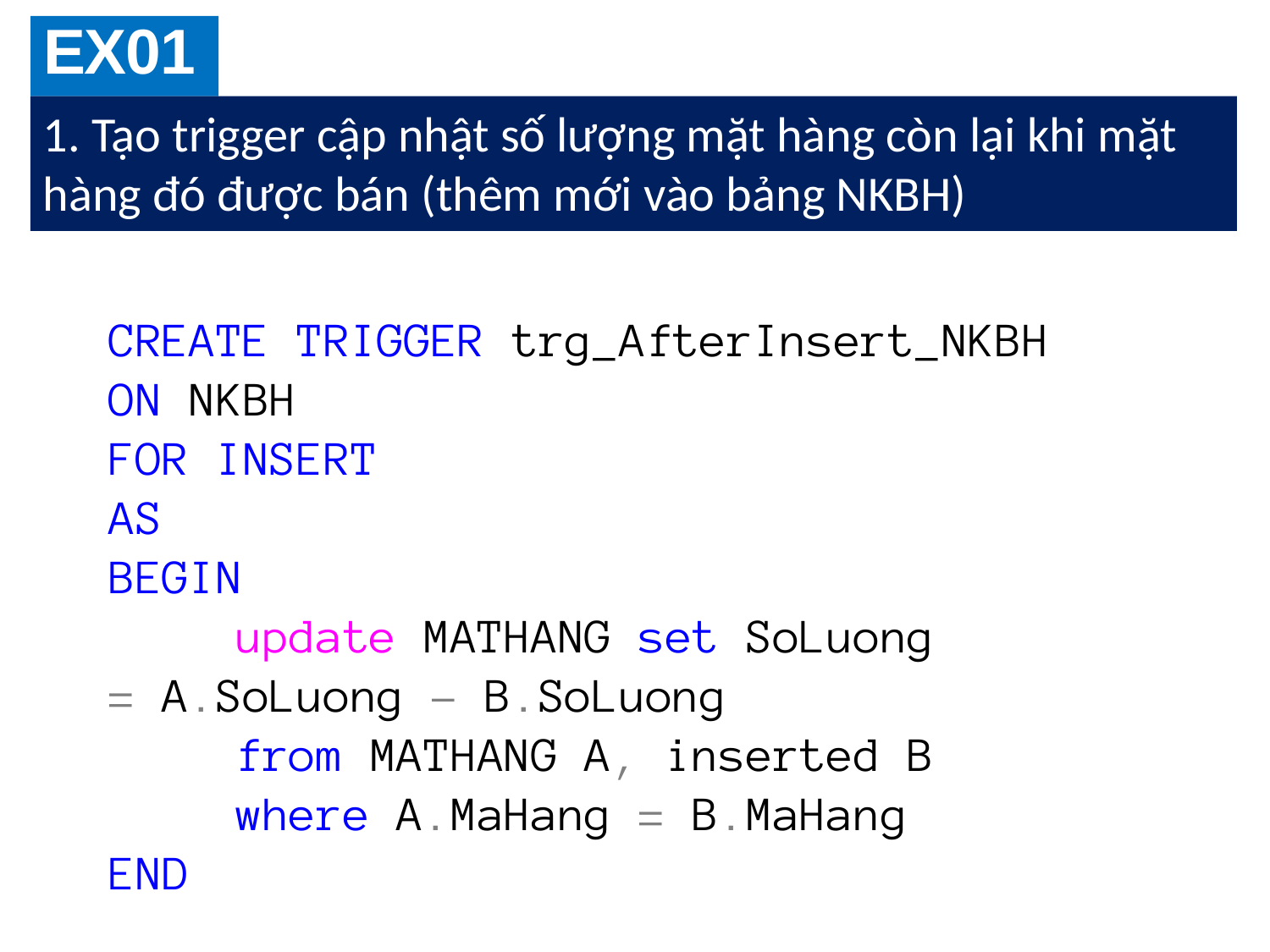

# EX01
1. Tạo trigger cập nhật số lượng mặt hàng còn lại khi mặt hàng đó được bán (thêm mới vào bảng NKBH)

CREATE TRIGGER trg_AfterInsert_NKBH
ON NKBH
FOR INSERT
AS
BEGIN
	update MATHANG set SoLuong = A.SoLuong - B.SoLuong
	from MATHANG A, inserted B
	where A.MaHang = B.MaHang
END
26